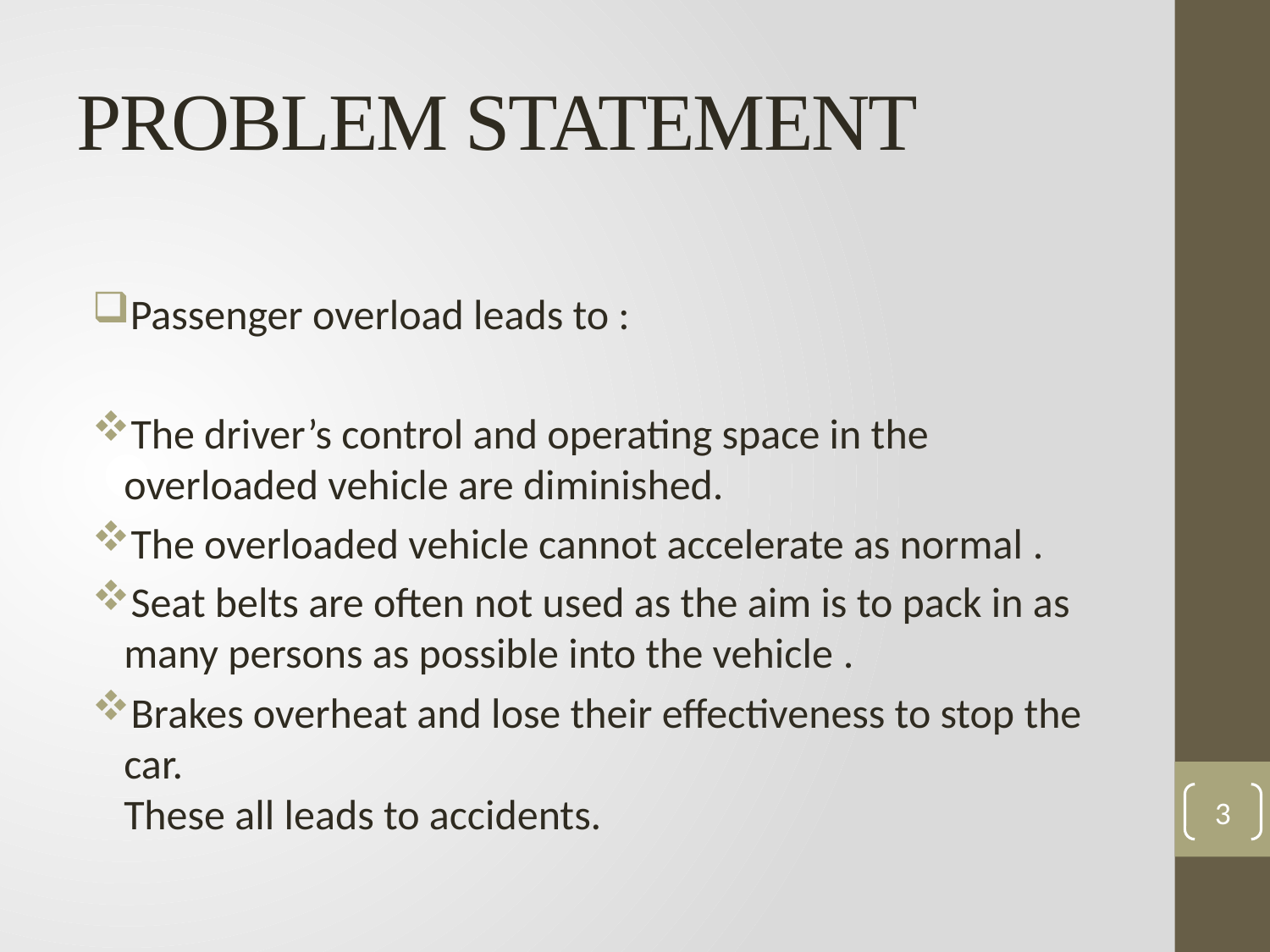

# PROBLEM STATEMENT

Passenger overload leads to :

The driver’s control and operating space in the overloaded vehicle are diminished.
The overloaded vehicle cannot accelerate as normal .
Seat belts are often not used as the aim is to pack in as many persons as possible into the vehicle .
Brakes overheat and lose their effectiveness to stop the car.
These all leads to accidents.

3